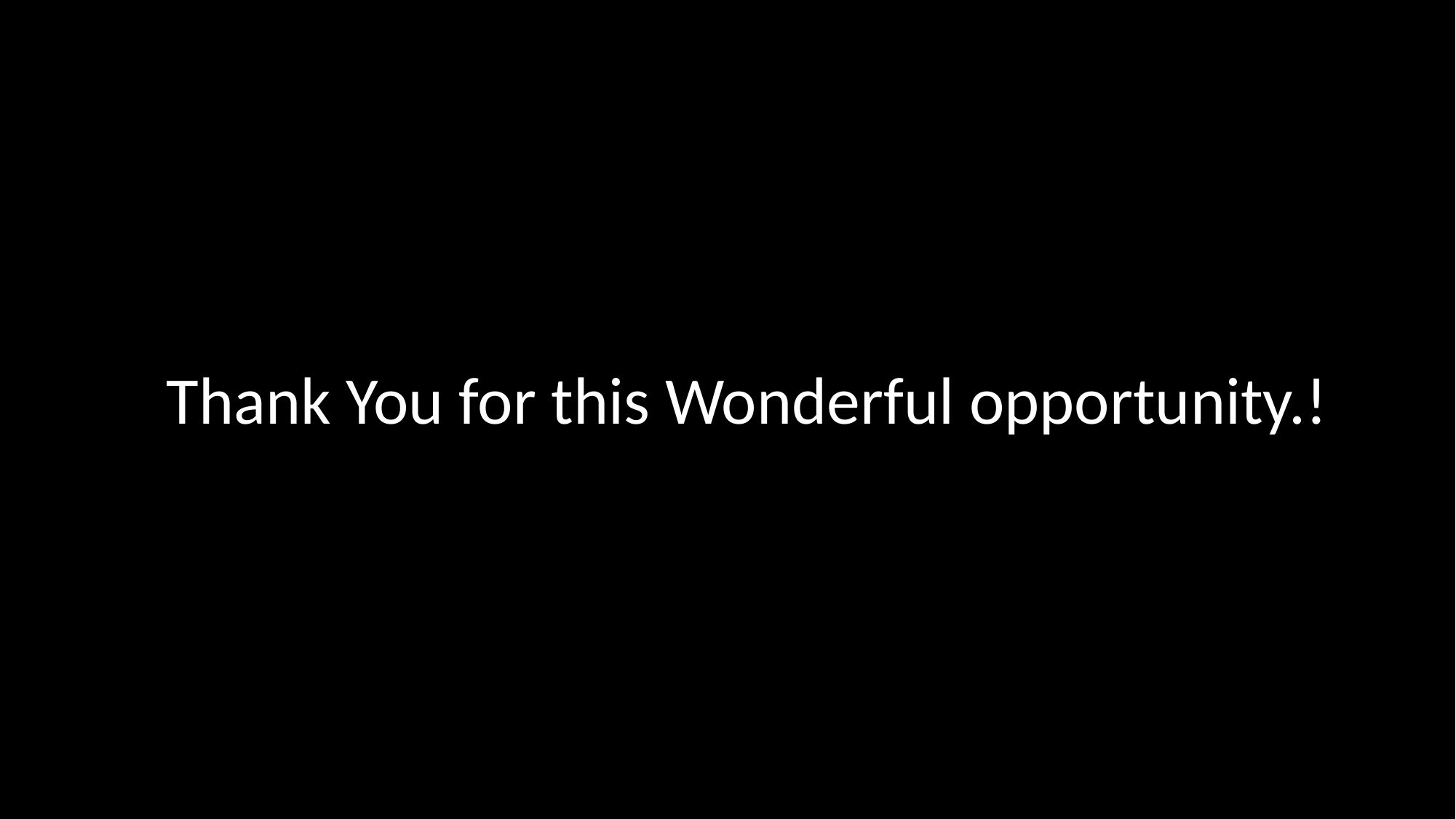

# Thank You for this Wonderful opportunity.!